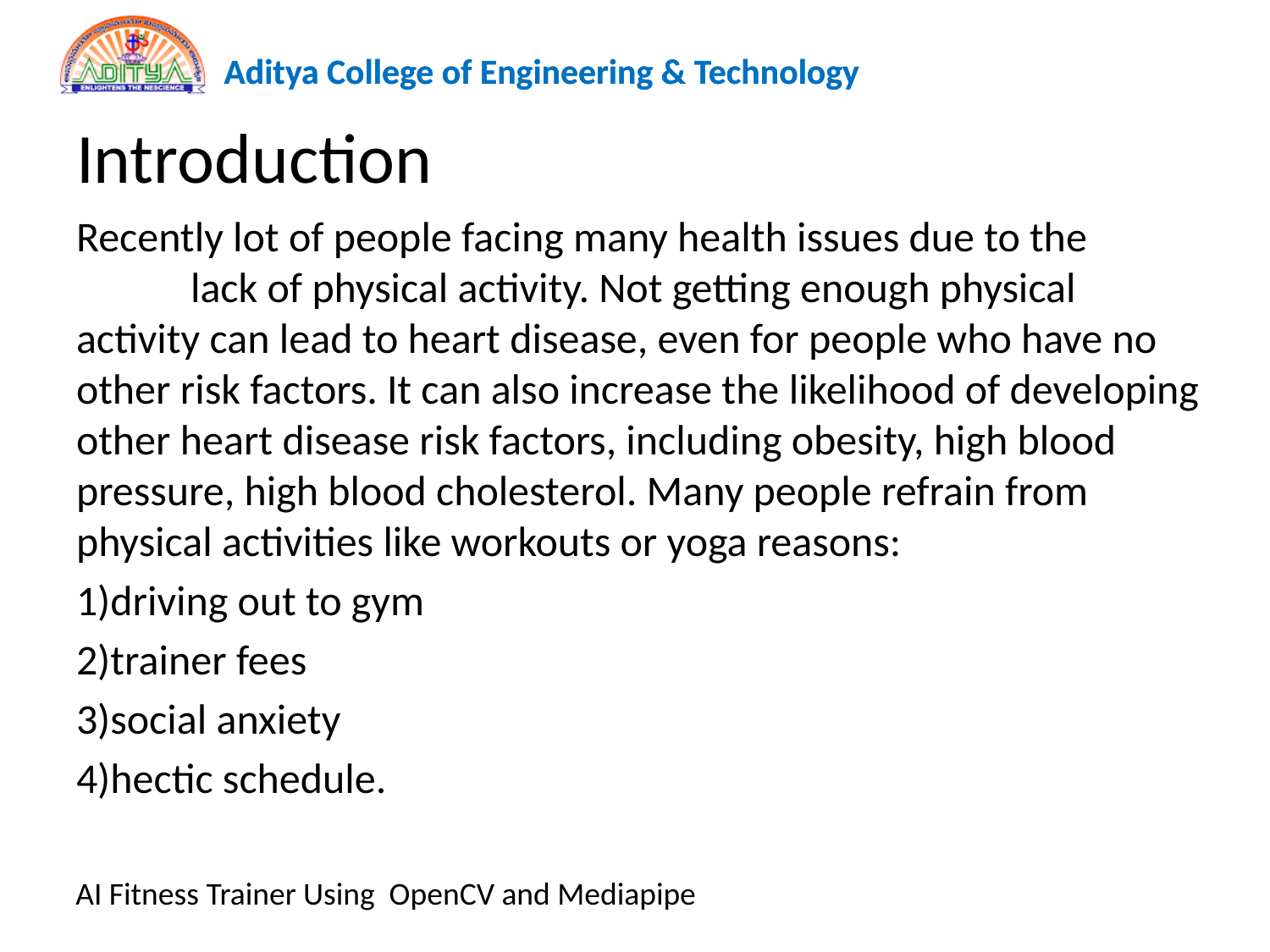

# Introduction
Recently lot of people facing many health issues due to the                         lack of physical activity. Not getting enough physical activity can lead to heart disease, even for people who have no other risk factors. It can also increase the likelihood of developing other heart disease risk factors, including obesity, high blood pressure, high blood cholesterol. Many people refrain from physical activities like workouts or yoga reasons:
1)driving out to gym
2)trainer fees
3)social anxiety
4)hectic schedule.
AI Fitness Trainer Using  OpenCV and Mediapipe
5